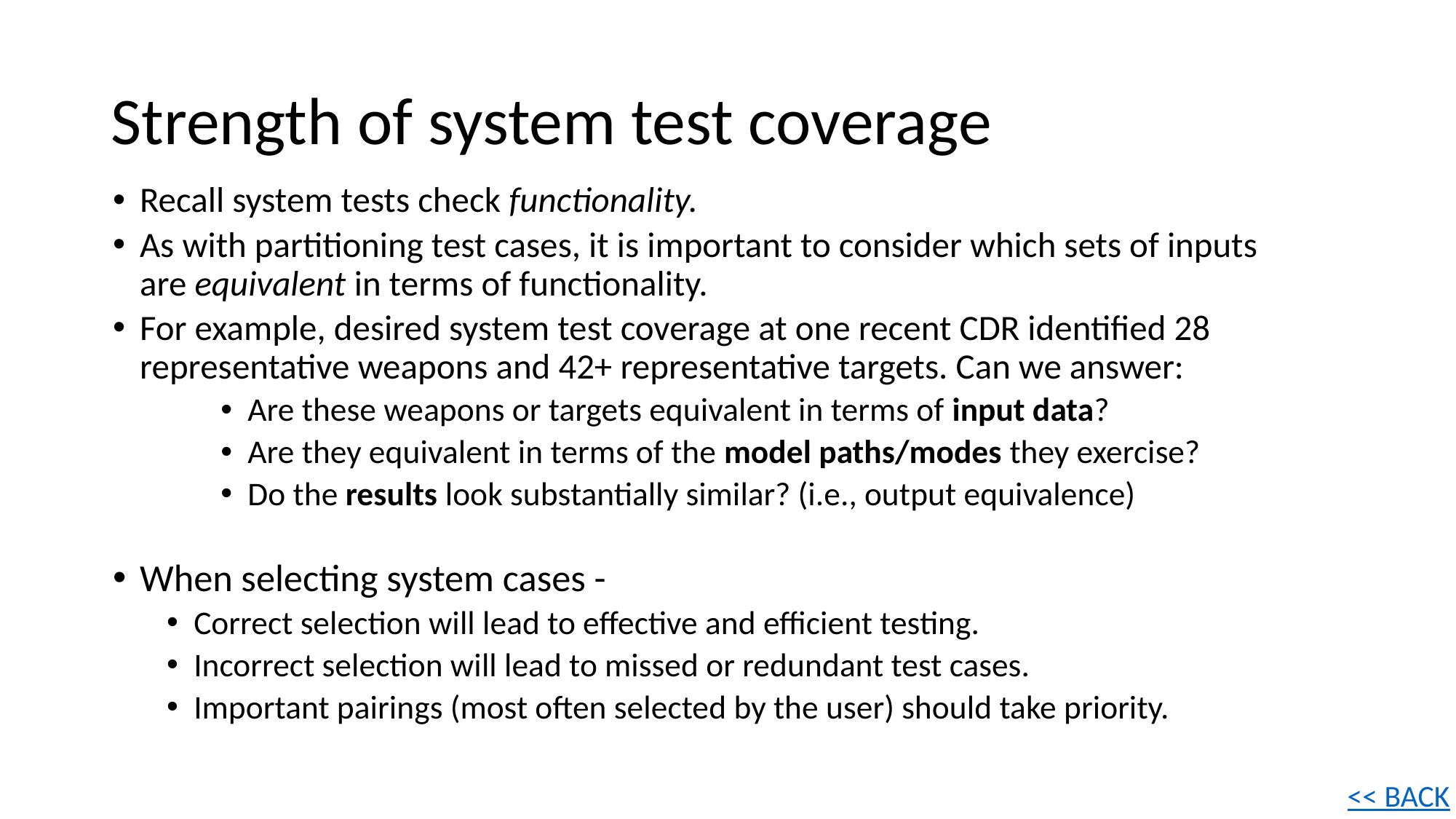

# Strength of system test coverage
Recall system tests check functionality.
As with partitioning test cases, it is important to consider which sets of inputs are equivalent in terms of functionality.
For example, desired system test coverage at one recent CDR identified 28 representative weapons and 42+ representative targets. Can we answer:
Are these weapons or targets equivalent in terms of input data?
Are they equivalent in terms of the model paths/modes they exercise?
Do the results look substantially similar? (i.e., output equivalence)

When selecting system cases -
Correct selection will lead to effective and efficient testing.
Incorrect selection will lead to missed or redundant test cases.
Important pairings (most often selected by the user) should take priority.
<< BACK